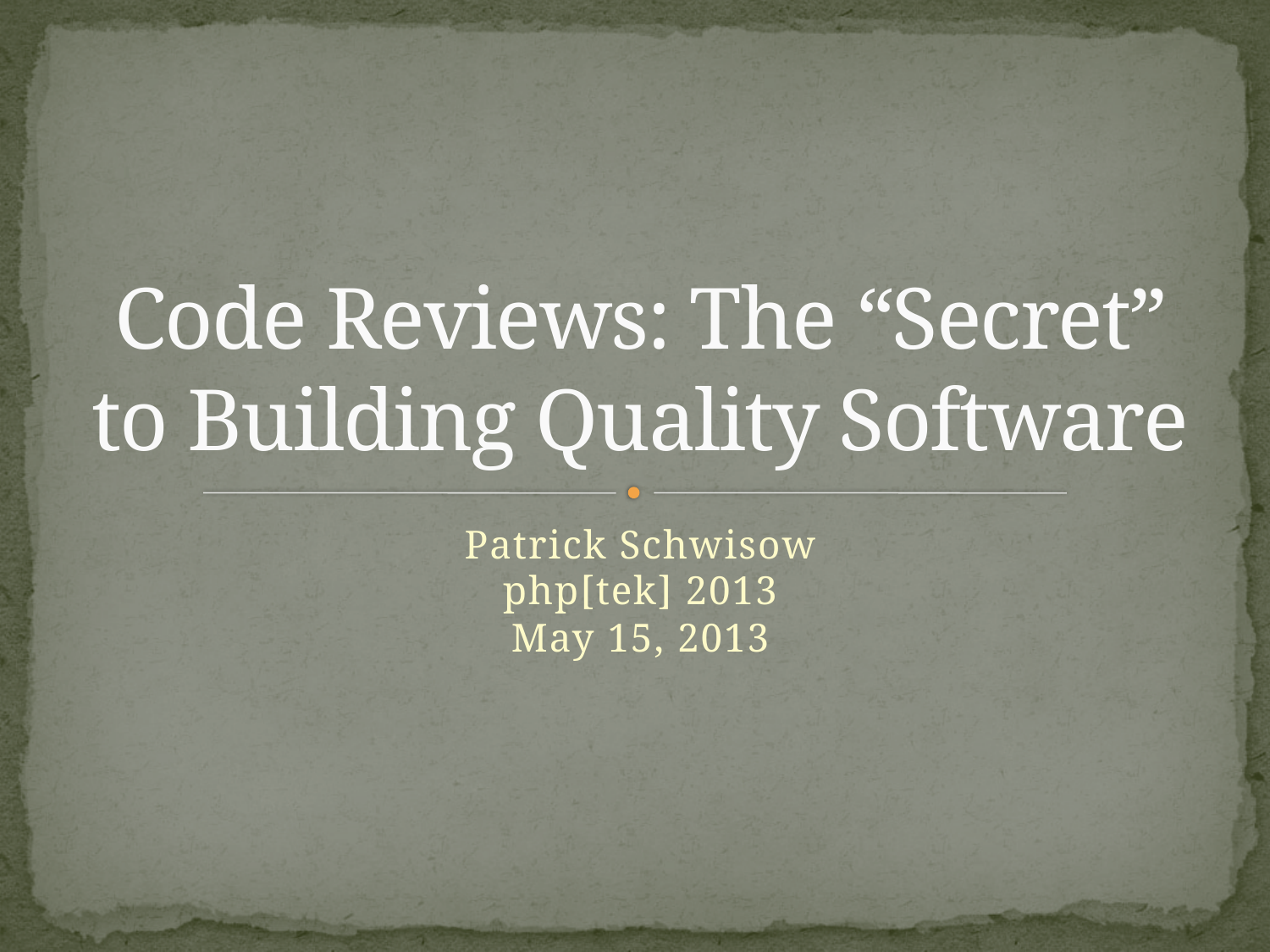

# Code Reviews: The “Secret” to Building Quality Software
Patrick Schwisow
php[tek] 2013
May 15, 2013